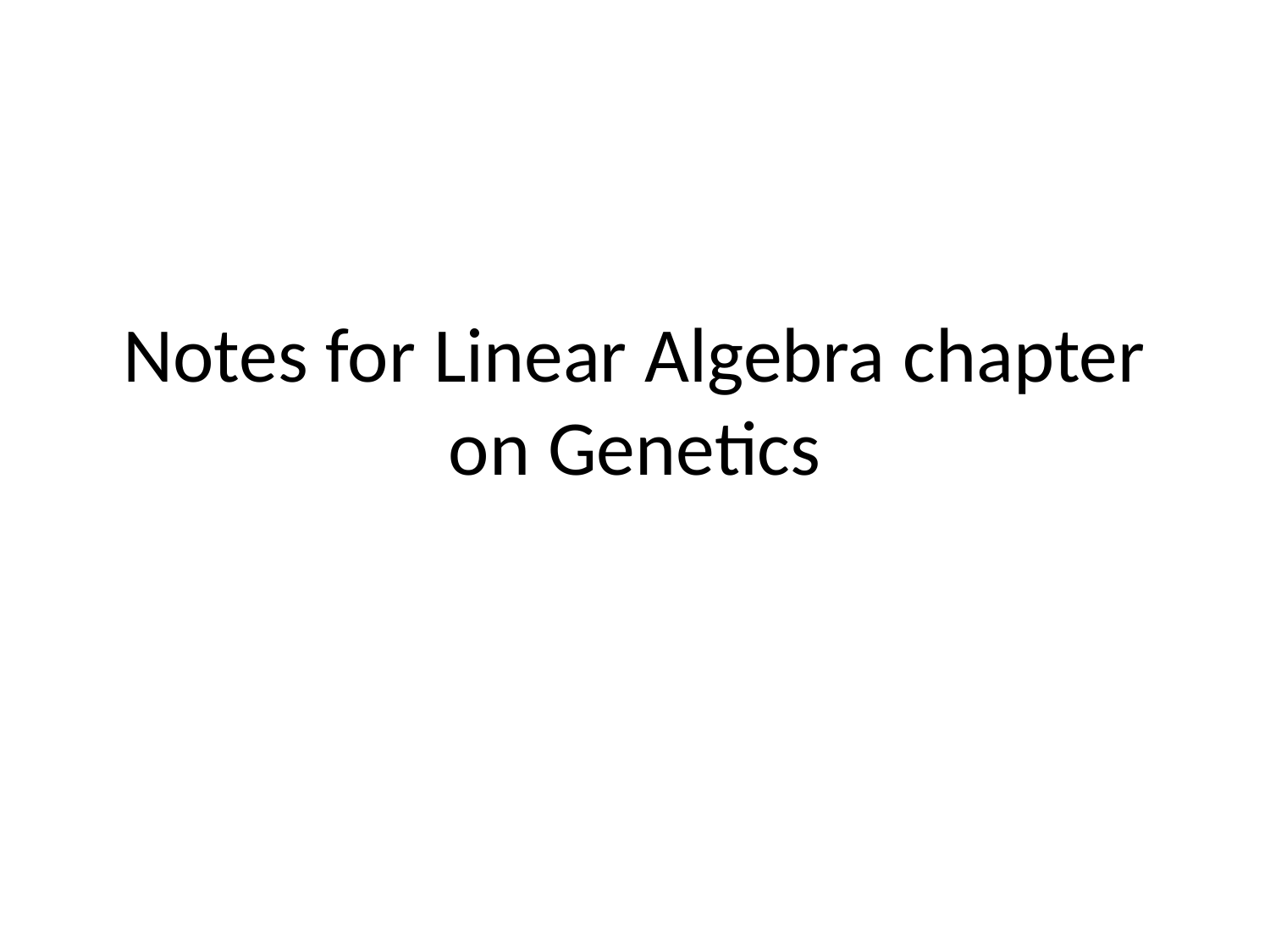

# Notes for Linear Algebra chapter on Genetics